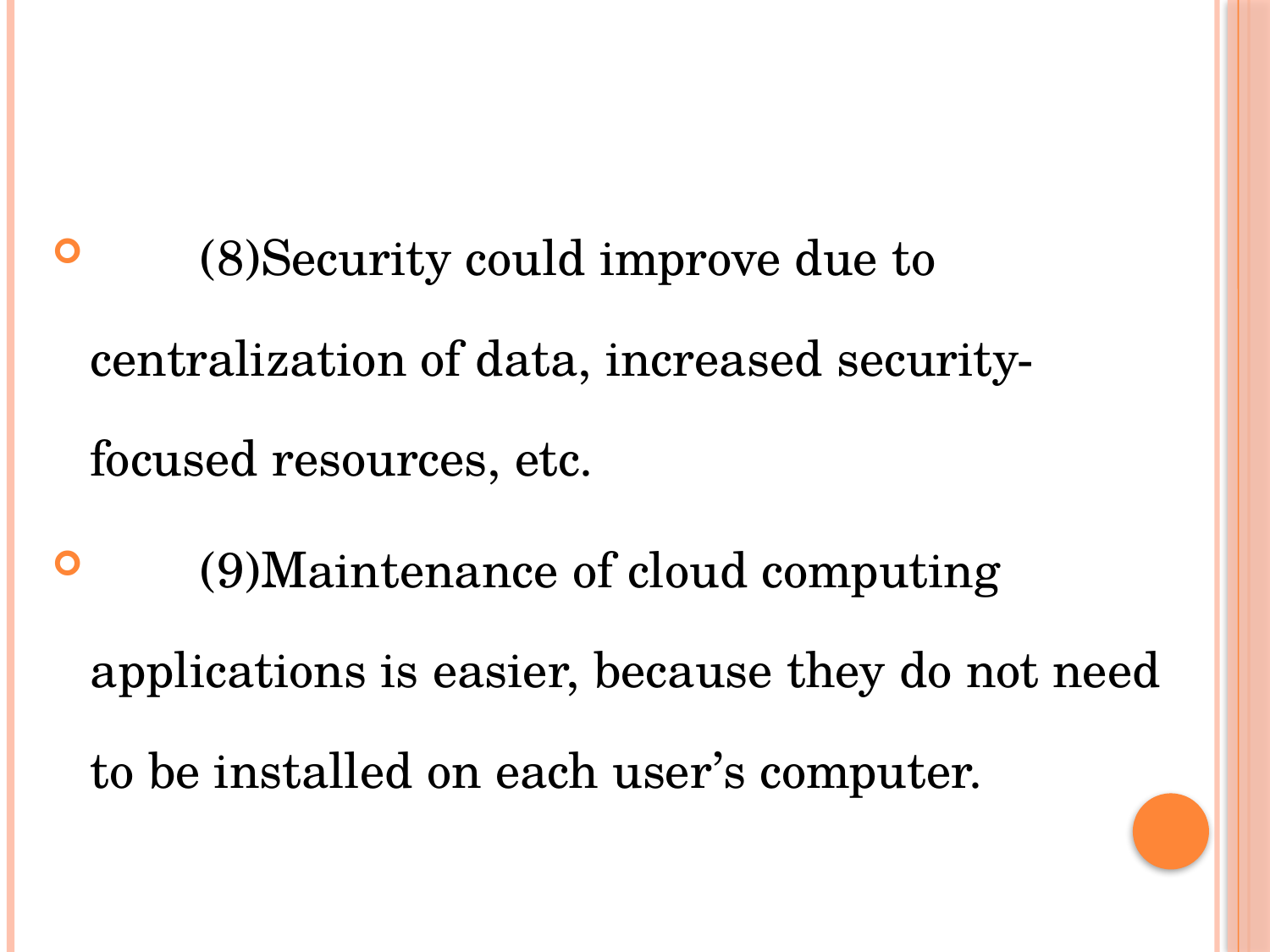

(8)Security could improve due to centralization of data, increased security-focused resources, etc.
        (9)Maintenance of cloud computing applications is easier, because they do not need to be installed on each user’s computer.